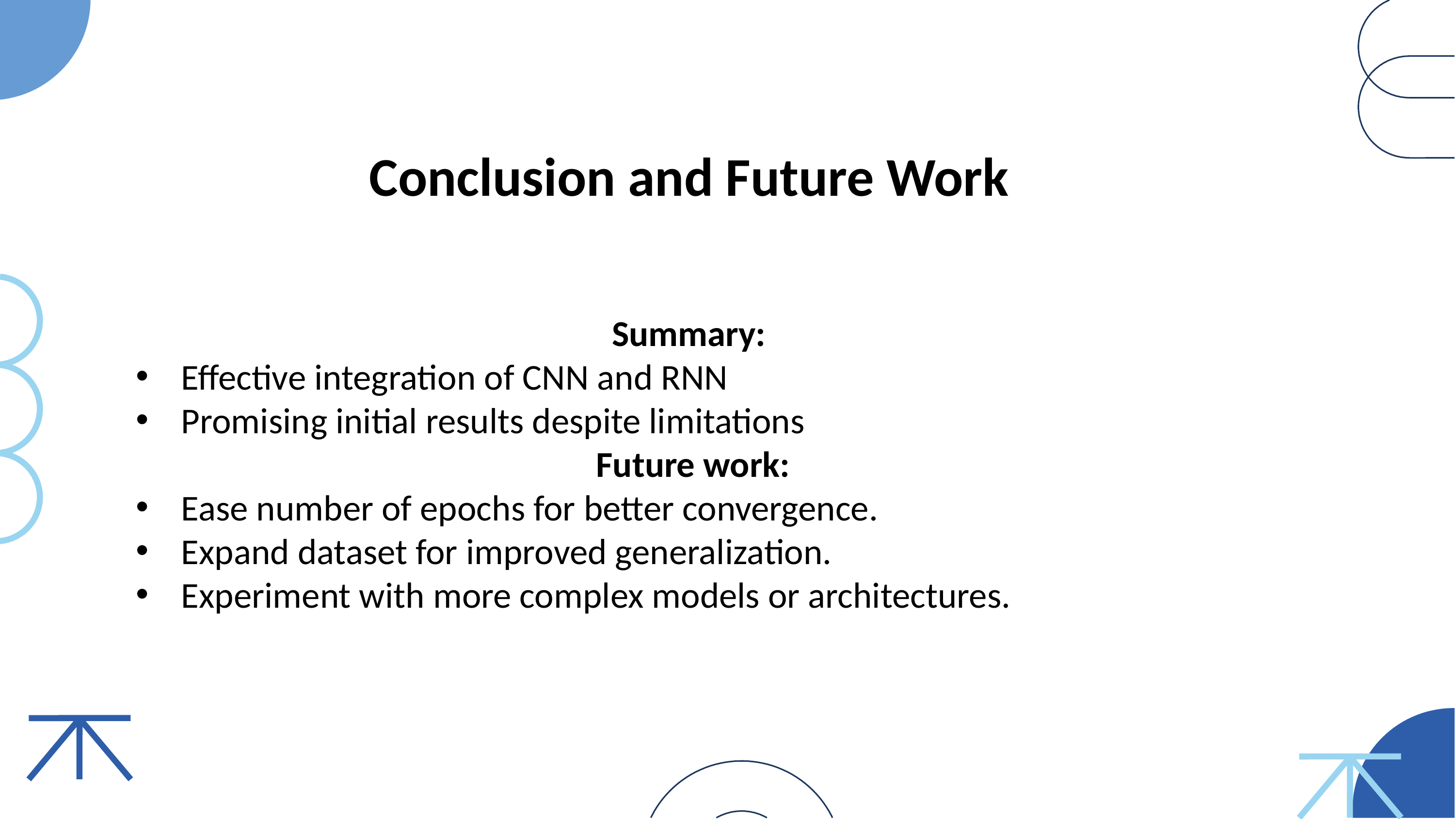

Conclusion and Future Work

Summary:
Effective integration of CNN and RNN
Promising initial results despite limitations
Future work:
Ease number of epochs for better convergence.
Expand dataset for improved generalization.
Experiment with more complex models or architectures.